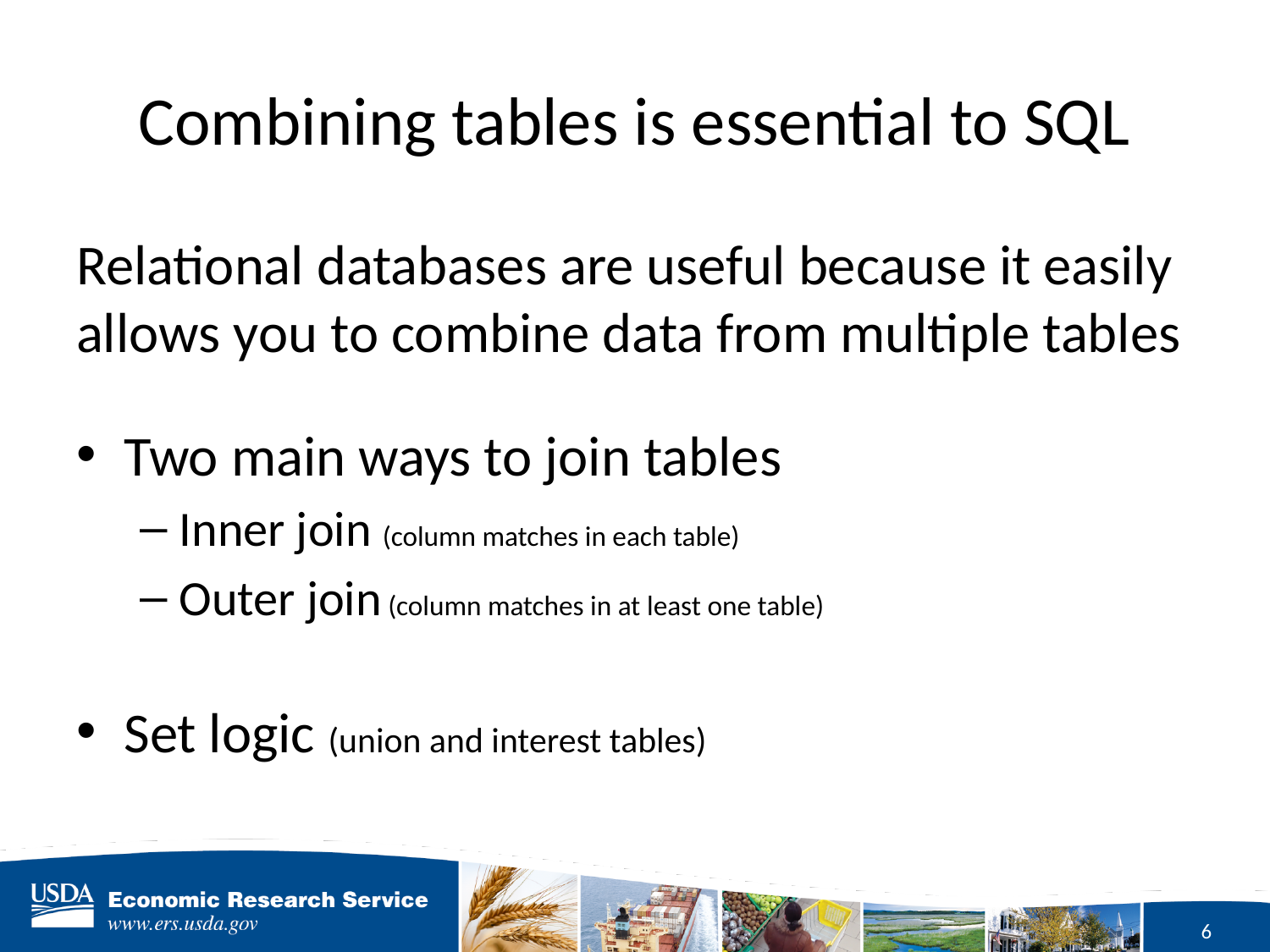

# Combining tables is essential to SQL
Relational databases are useful because it easily allows you to combine data from multiple tables

Two main ways to join tables
Inner join (column matches in each table)
Outer join (column matches in at least one table)

Set logic (union and interest tables)